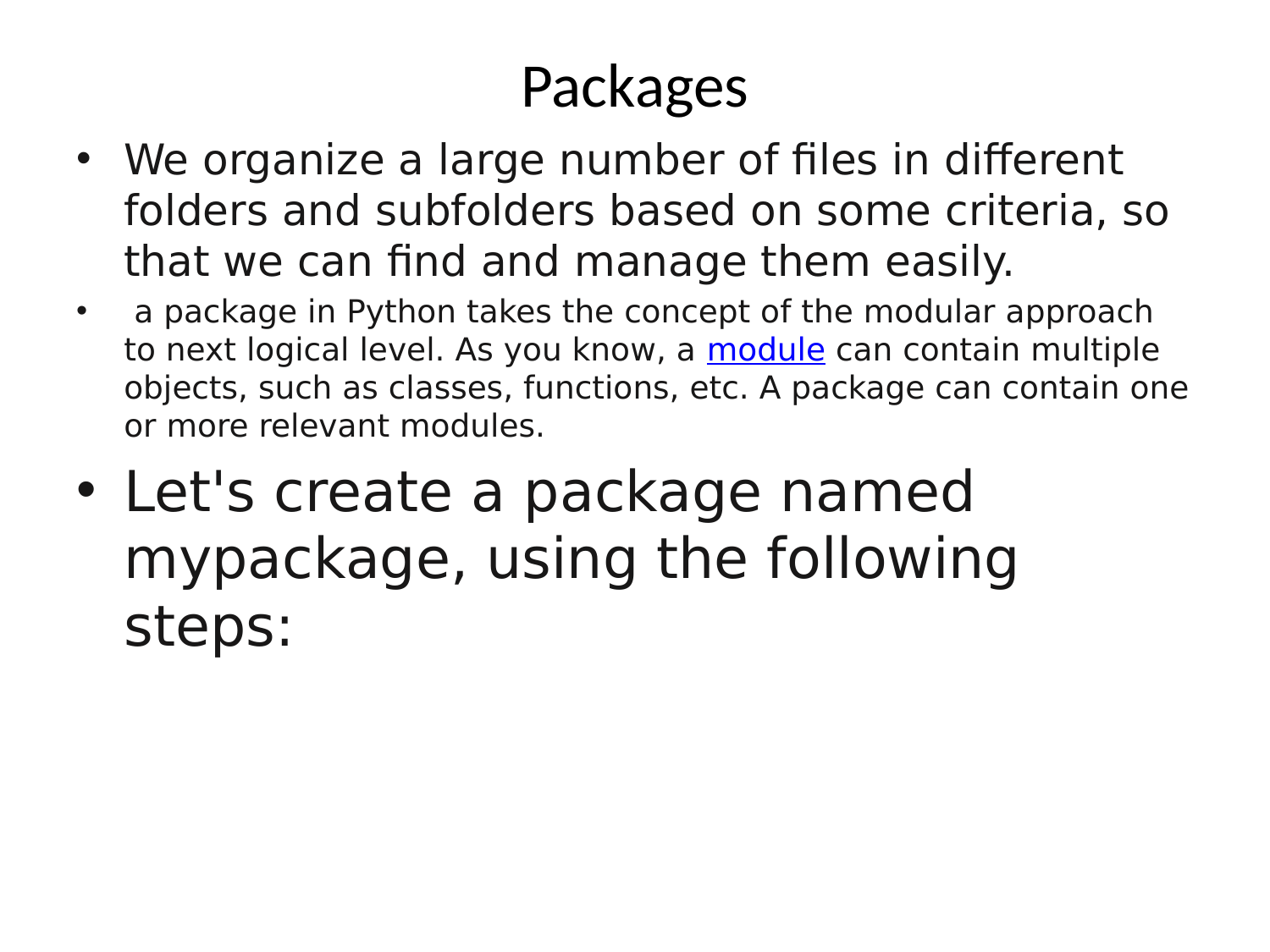

# Packages
We organize a large number of files in different folders and subfolders based on some criteria, so that we can find and manage them easily.
 a package in Python takes the concept of the modular approach to next logical level. As you know, a module can contain multiple objects, such as classes, functions, etc. A package can contain one or more relevant modules.
Let's create a package named mypackage, using the following steps: